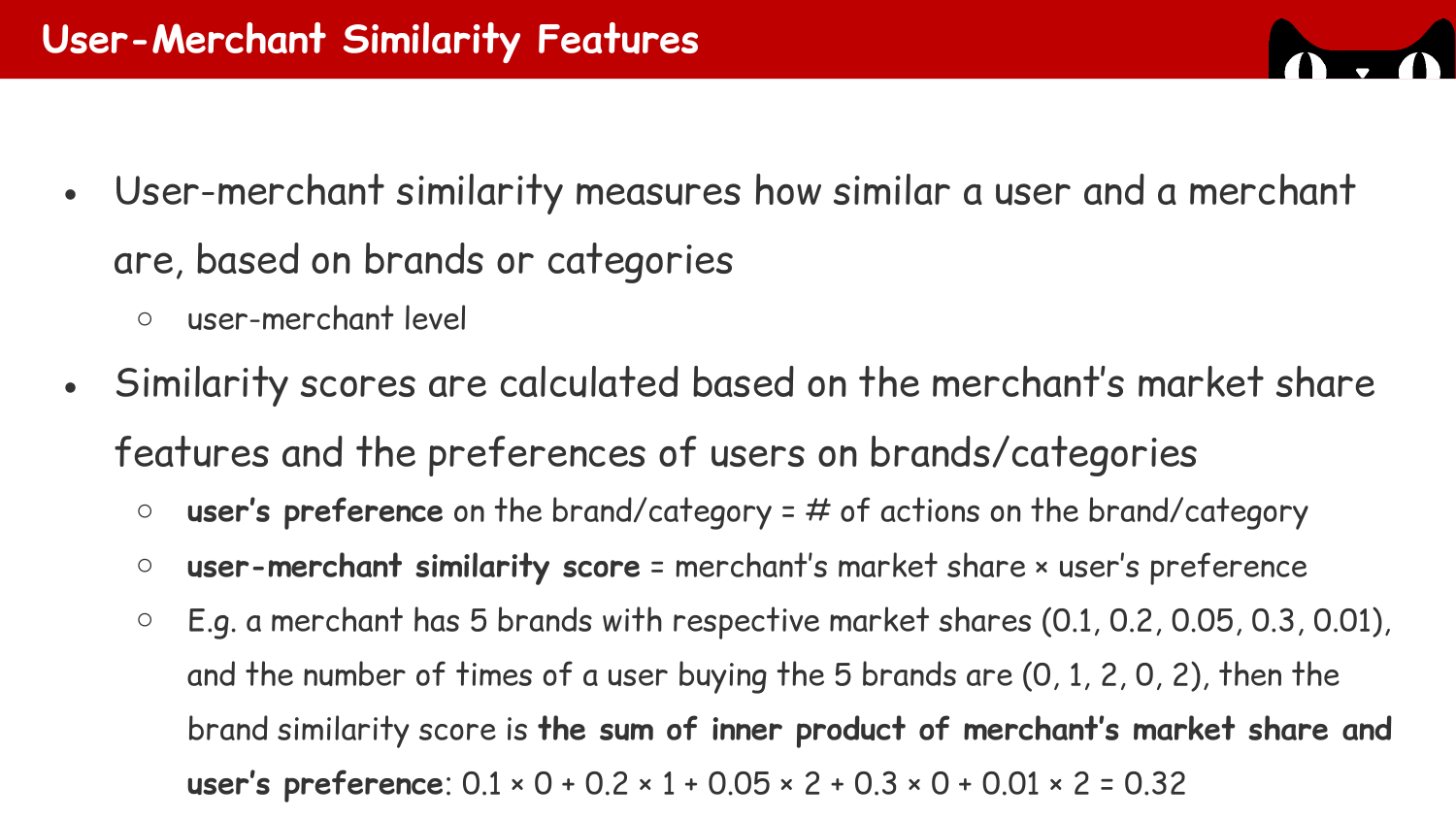

User-Merchant Similarity Features
User-merchant similarity measures how similar a user and a merchant are, based on brands or categories
user-merchant level
Similarity scores are calculated based on the merchant’s market share features and the preferences of users on brands/categories
user’s preference on the brand/category = # of actions on the brand/category
user-merchant similarity score = merchant’s market share × user’s preference
E.g. a merchant has 5 brands with respective market shares (0.1, 0.2, 0.05, 0.3, 0.01), and the number of times of a user buying the 5 brands are (0, 1, 2, 0, 2), then the brand similarity score is the sum of inner product of merchant’s market share and user’s preference: 0.1 × 0 + 0.2 × 1 + 0.05 × 2 + 0.3 × 0 + 0.01 × 2 = 0.32